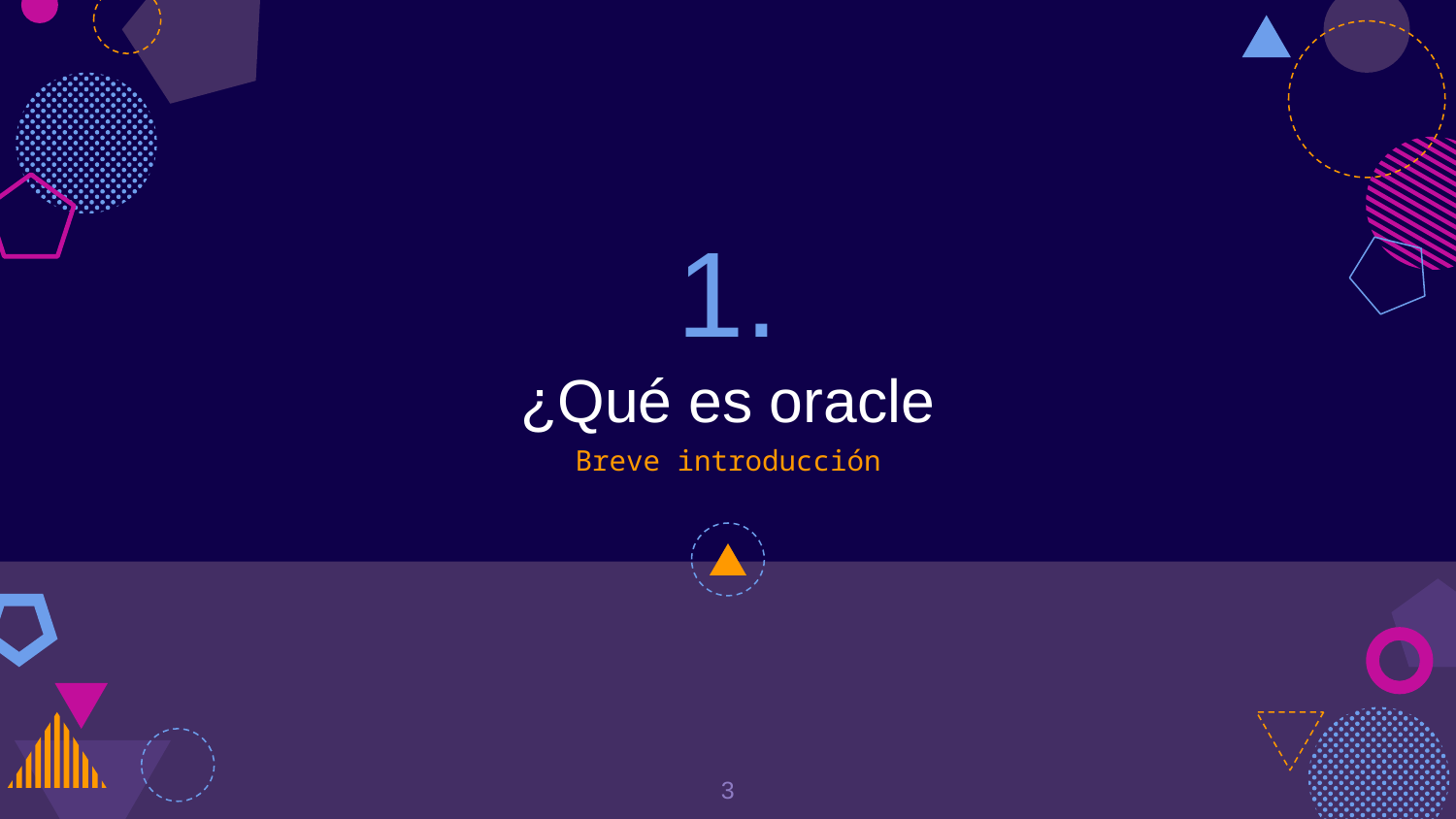

# 1.
¿Qué es oracle
Breve introducción
3